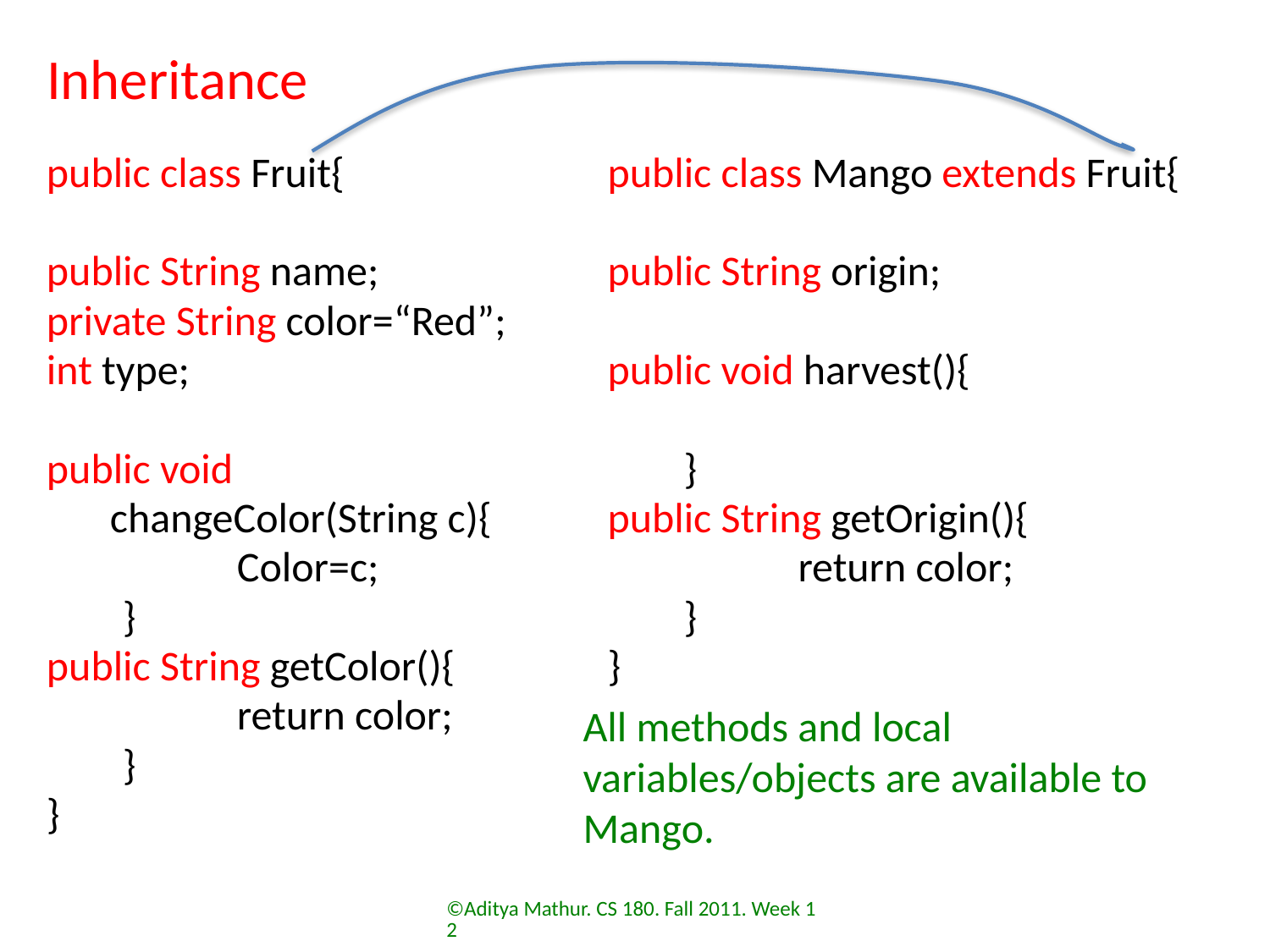

# Inheritance

public class Fruit{

public String name;
private String color=“Red”;
int type;

public void changeColor(String c){
		Color=c;
        }
public String getColor(){
		return color;
        }
}

public class Mango extends Fruit{

public String origin;

public void harvest(){

        }
public String getOrigin(){
		return color;
        }
}

All methods and local variables/objects are available to Mango.
©Aditya Mathur. CS 180. Fall 2011. Week 12